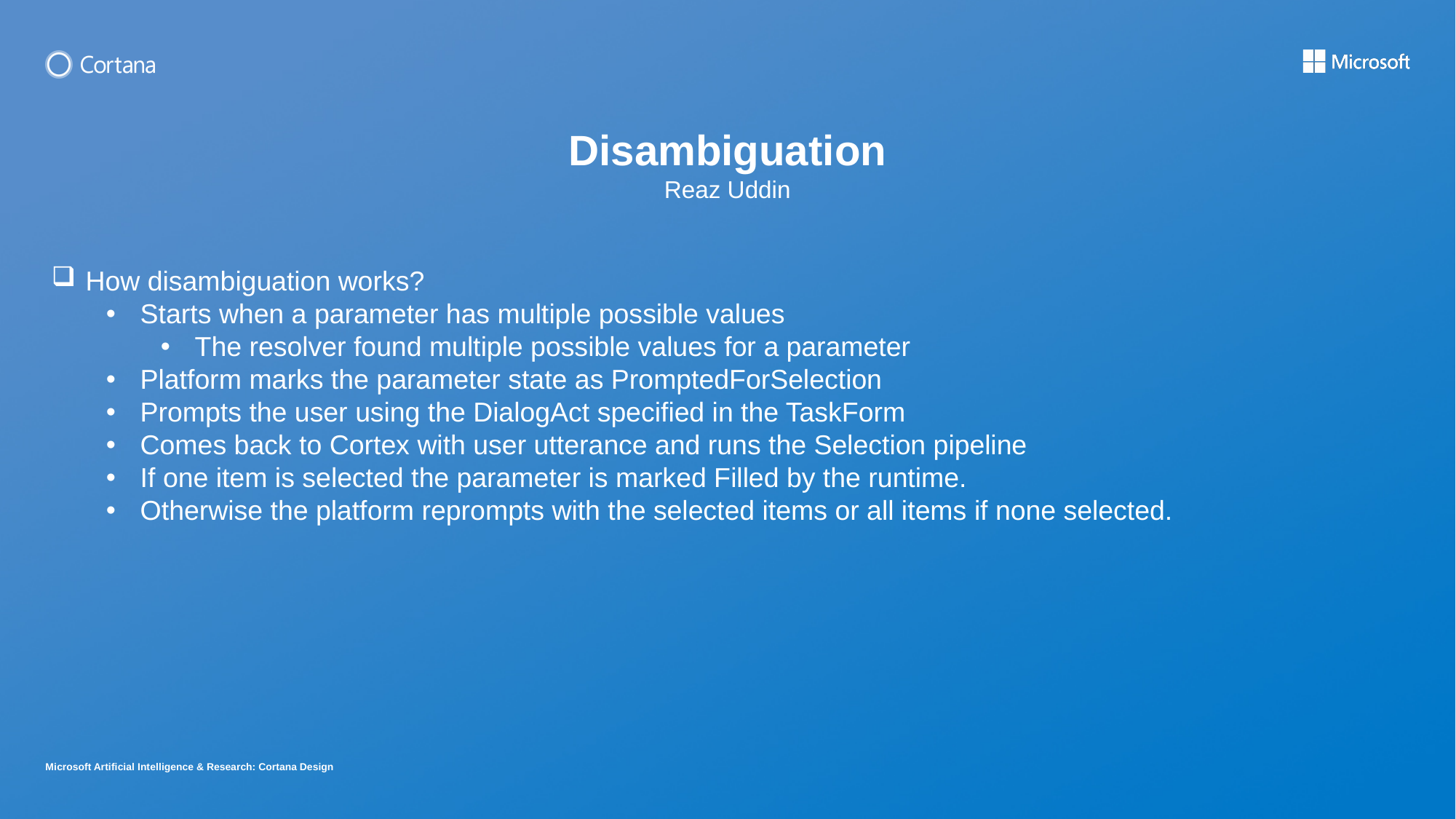

Disambiguation
Reaz Uddin

How disambiguation works?
Starts when a parameter has multiple possible values
The resolver found multiple possible values for a parameter
Platform marks the parameter state as PromptedForSelection
Prompts the user using the DialogAct specified in the TaskForm
Comes back to Cortex with user utterance and runs the Selection pipeline
If one item is selected the parameter is marked Filled by the runtime.
Otherwise the platform reprompts with the selected items or all items if none selected.